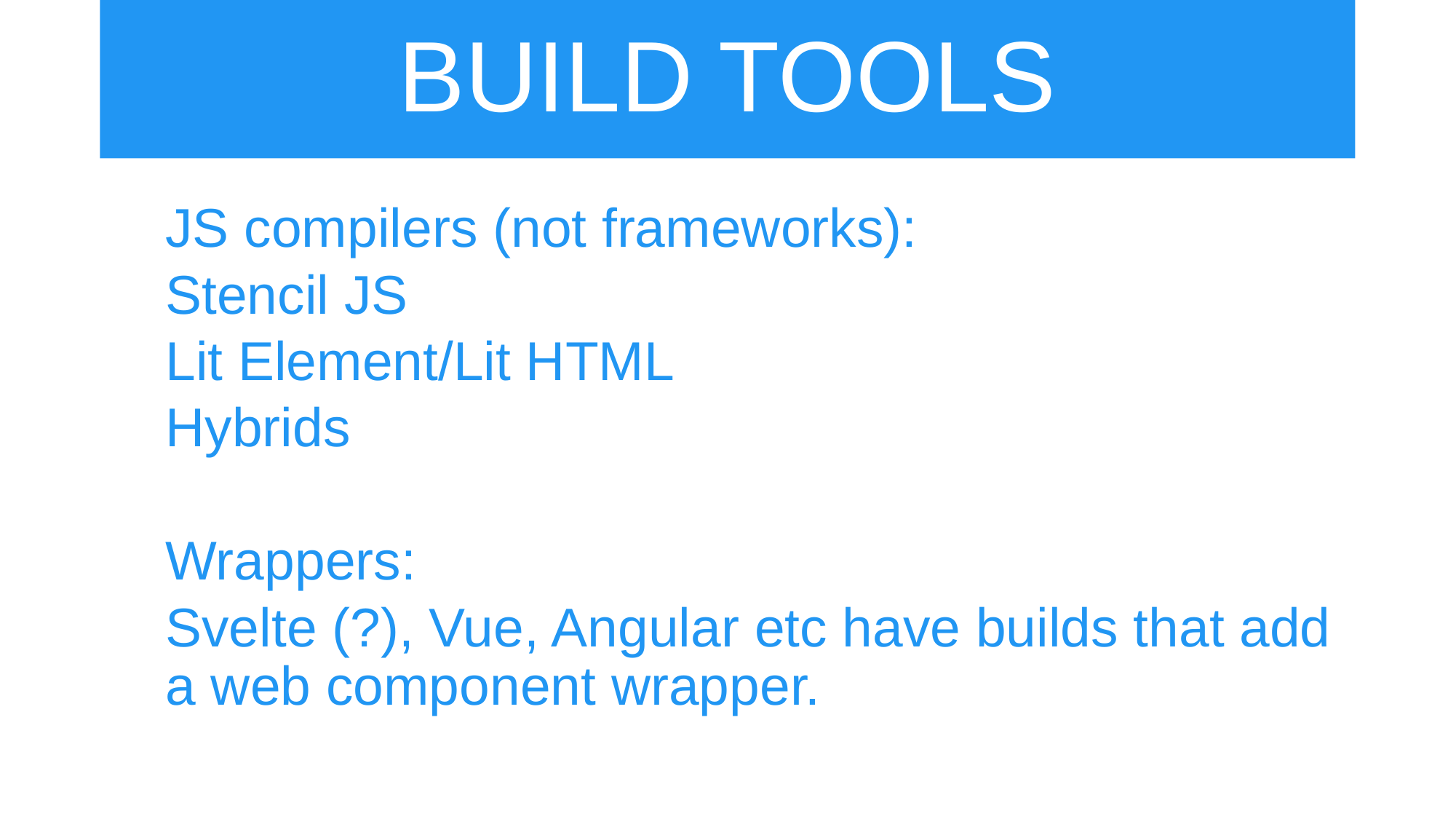

# BUILD TOOLS

JS compilers (not frameworks):
Stencil JS
Lit Element/Lit HTML
Hybrids

Wrappers:
Svelte (?), Vue, Angular etc have builds that add a web component wrapper.